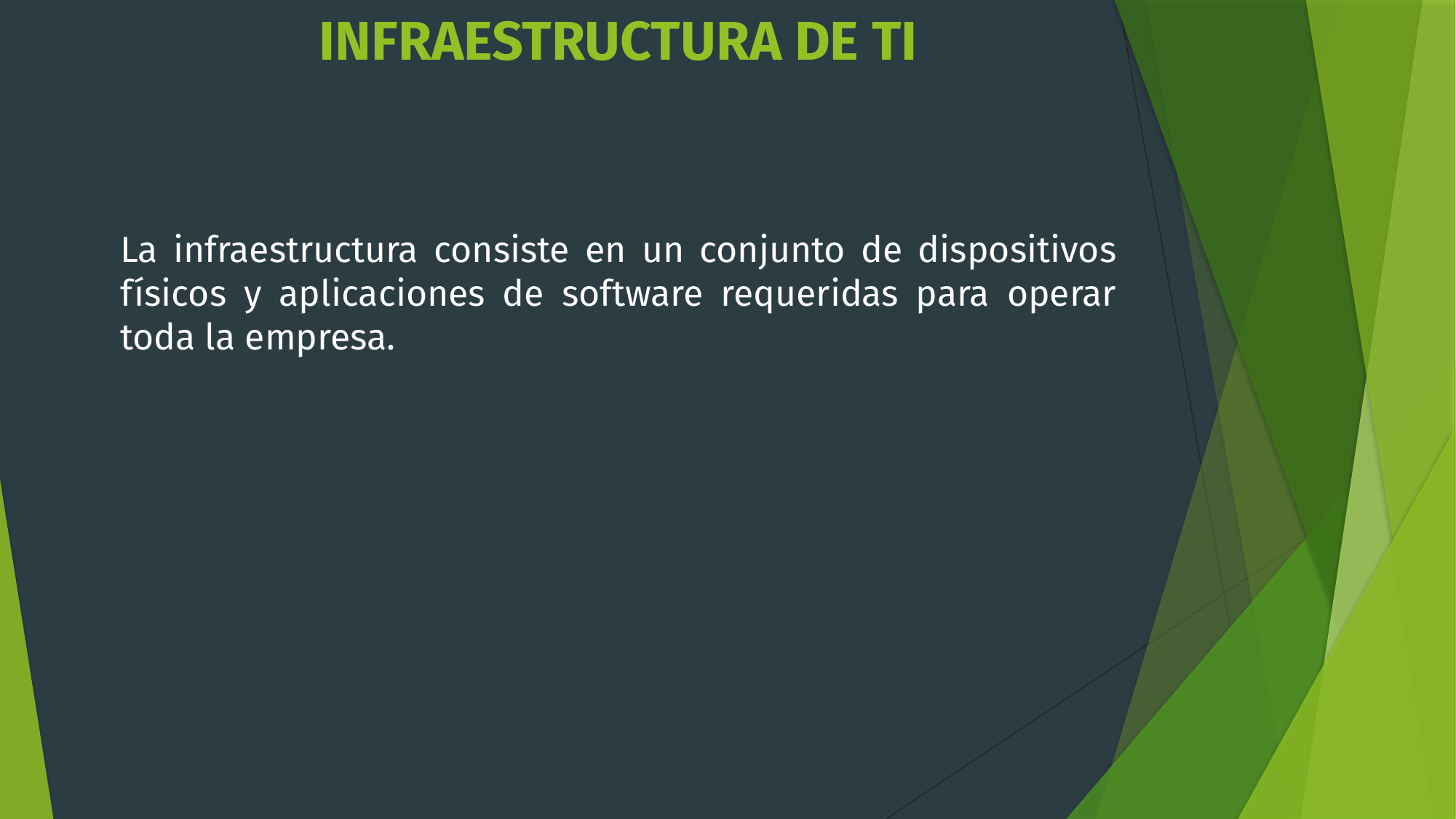

INFRAESTRUCTURA DE TI
La infraestructura consiste en un conjunto de dispositivos físicos y aplicaciones de software requeridas para operar toda la empresa.